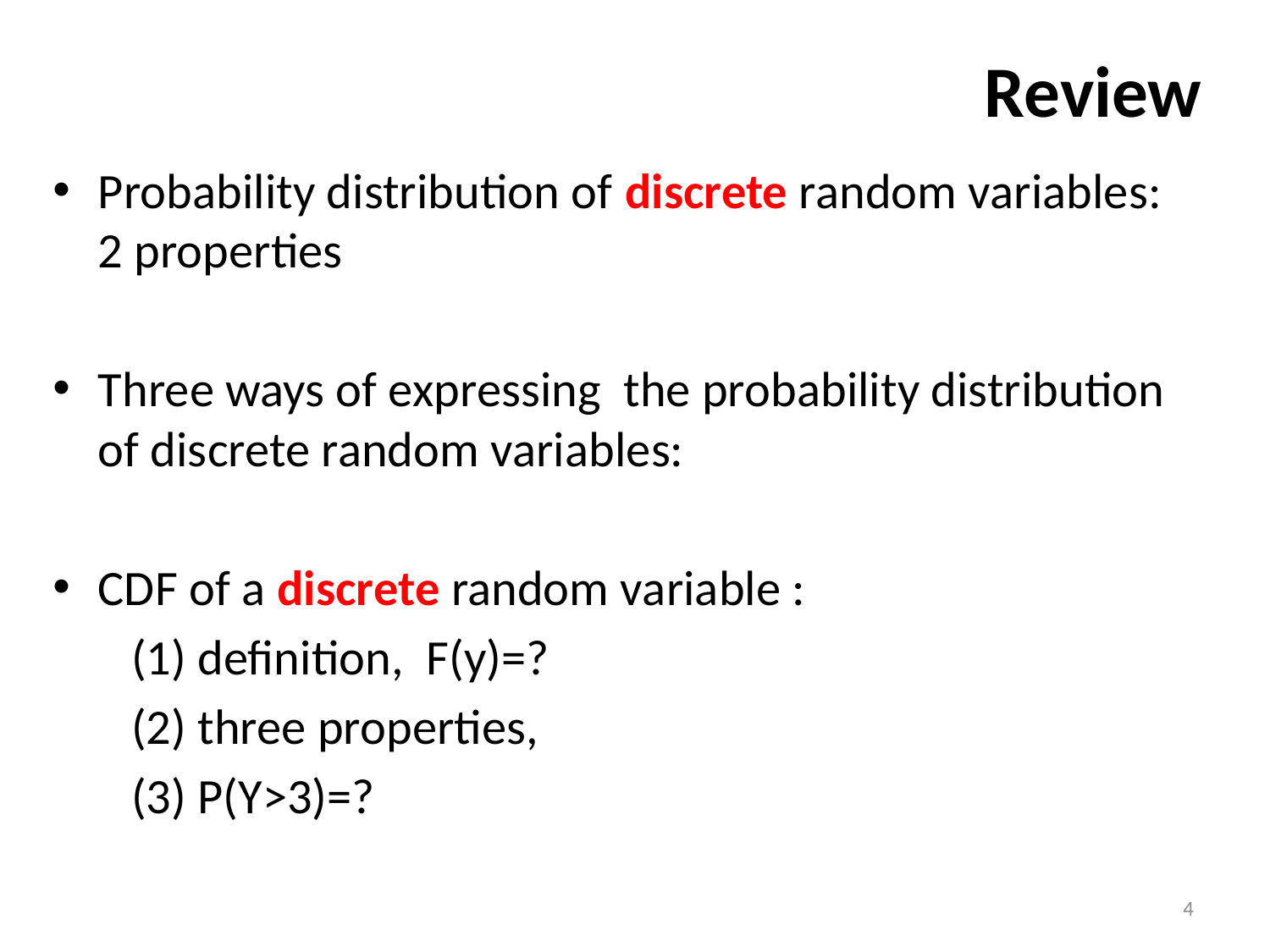

# Review
Probability distribution of discrete random variables: 2 properties

Three ways of expressing  the probability distribution of discrete random variables:

CDF of a discrete random variable :
       (1) definition,  F(y)=?
       (2) three properties,
       (3) P(Y>3)=?

4